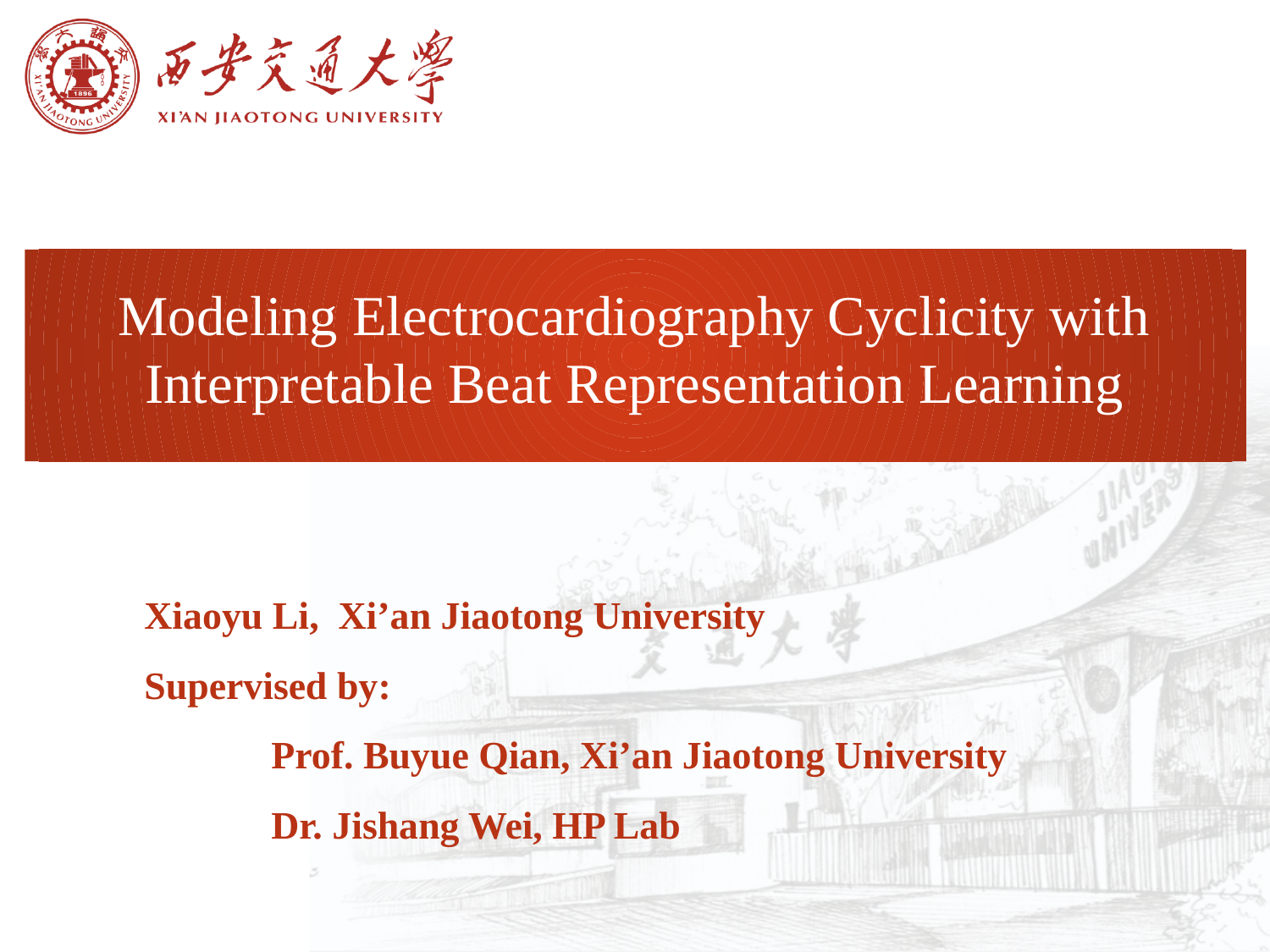

Modeling Electrocardiography Cyclicity with Interpretable Beat Representation Learning
Xiaoyu Li,  Xi’an Jiaotong University
Supervised by:
	Prof. Buyue Qian, Xi’an Jiaotong University
	Dr. Jishang Wei, HP Lab